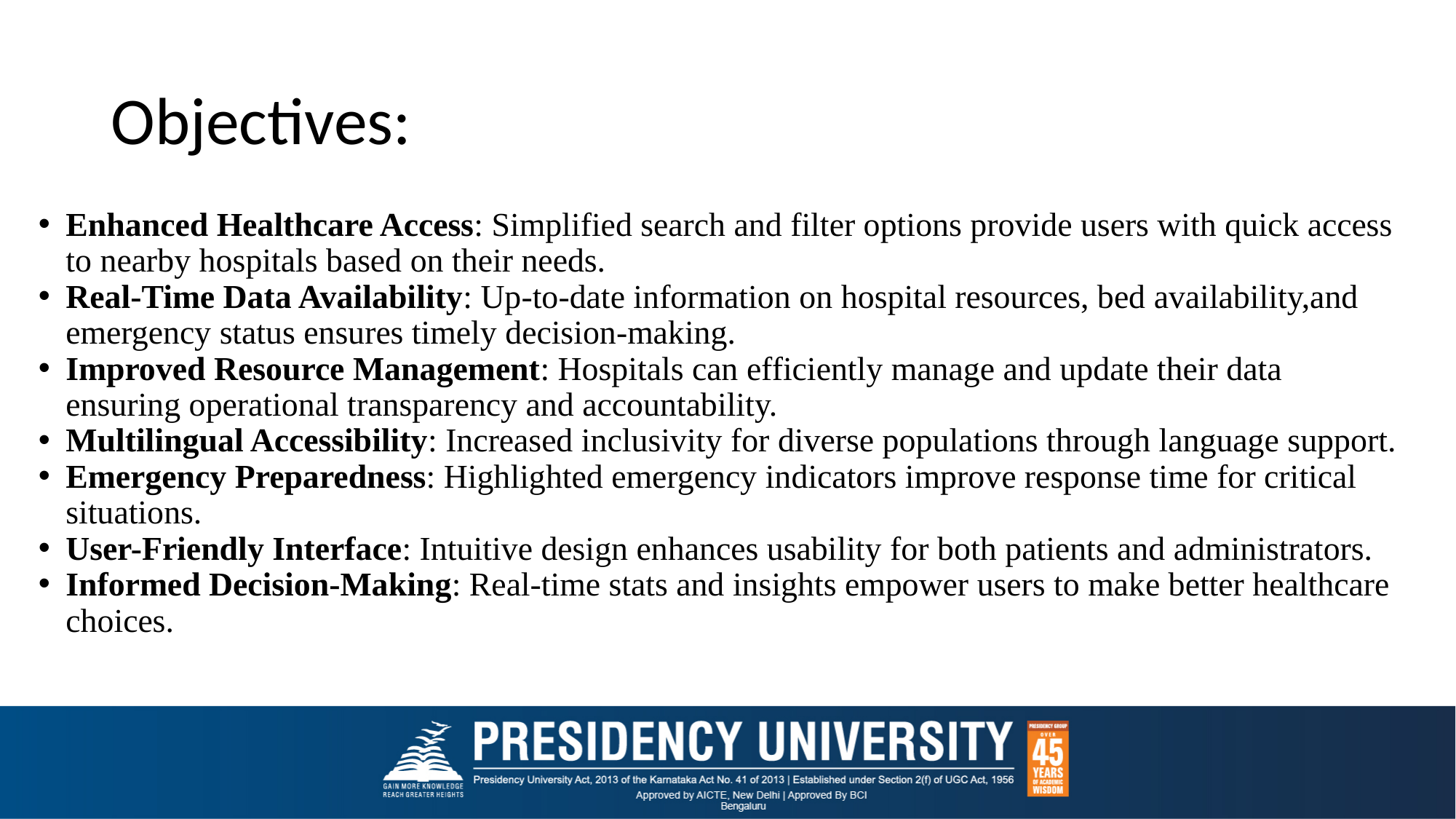

# Objectives:
Enhanced Healthcare Access: Simplified search and filter options provide users with quick access to nearby hospitals based on their needs.
Real-Time Data Availability: Up-to-date information on hospital resources, bed availability,and emergency status ensures timely decision-making.
Improved Resource Management: Hospitals can efficiently manage and update their data ensuring operational transparency and accountability.
Multilingual Accessibility: Increased inclusivity for diverse populations through language support.
Emergency Preparedness: Highlighted emergency indicators improve response time for critical situations.
User-Friendly Interface: Intuitive design enhances usability for both patients and administrators.
Informed Decision-Making: Real-time stats and insights empower users to make better healthcare choices.